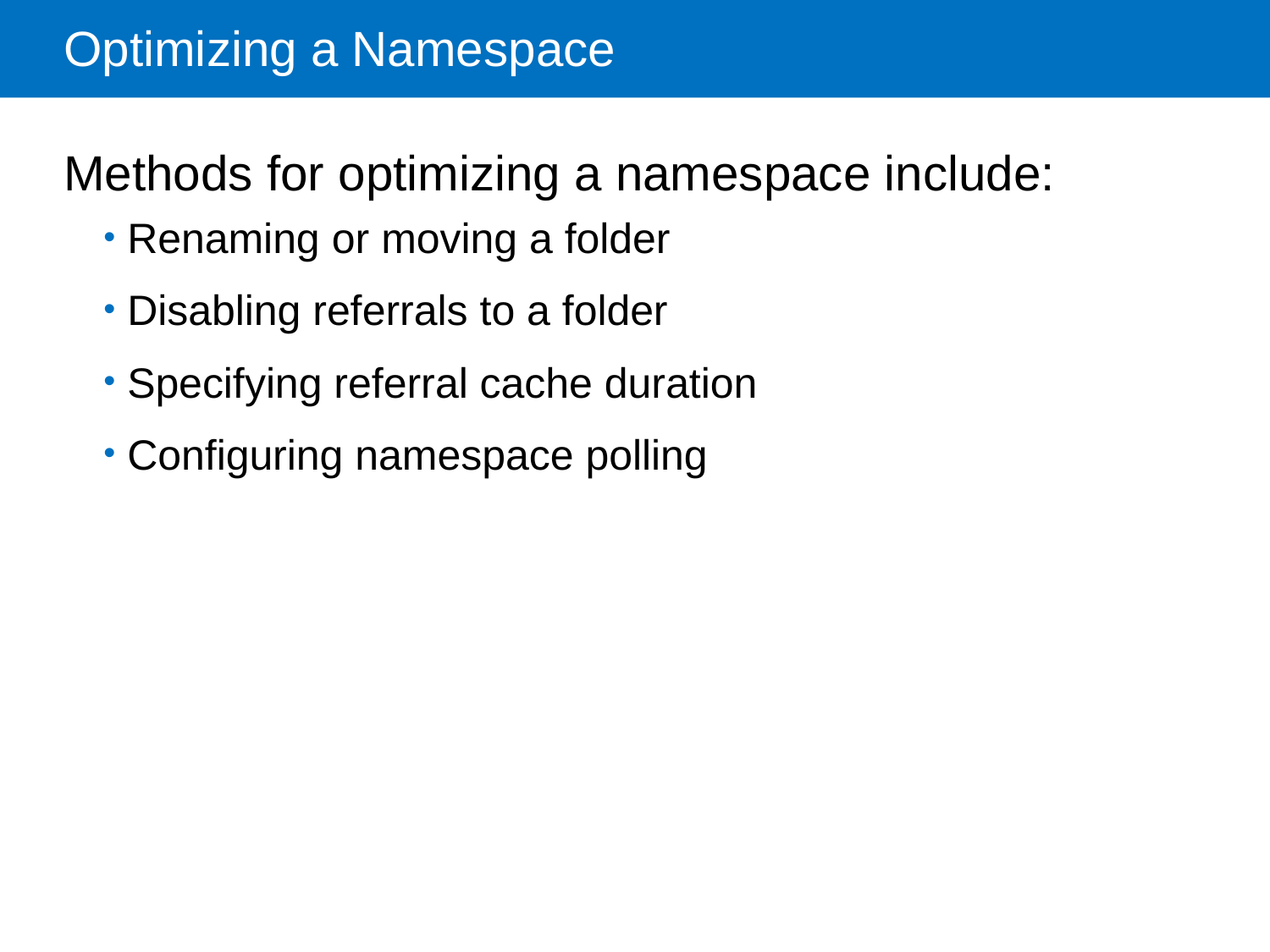

# Optimizing a Namespace
Methods for optimizing a namespace include:
Renaming or moving a folder
Disabling referrals to a folder
Specifying referral cache duration
Configuring namespace polling